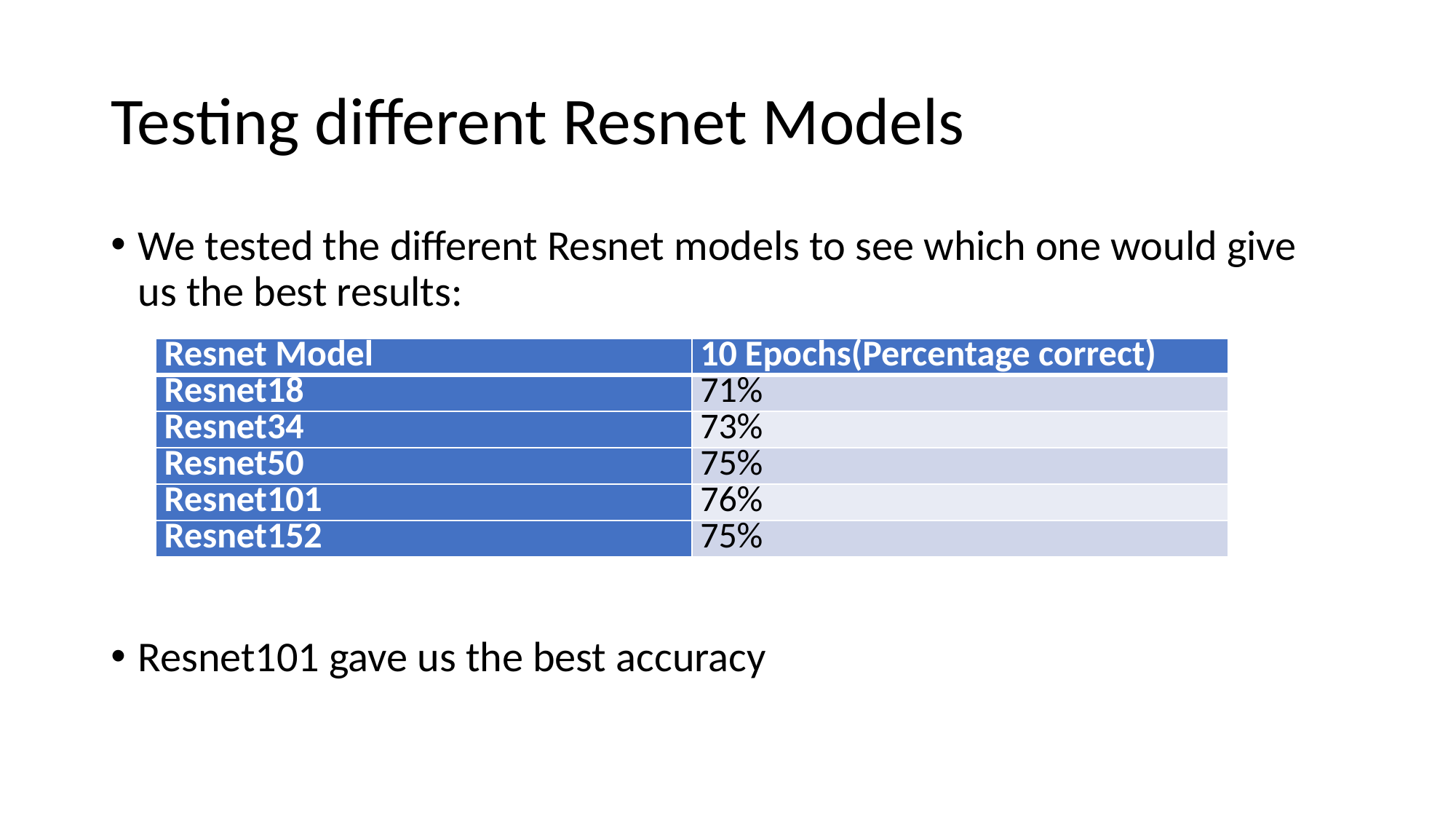

# Testing different Resnet Models
We tested the different Resnet models to see which one would give us the best results:

Resnet101 gave us the best accuracy

| Resnet Model | 10 Epochs(Percentage correct) |
| --- | --- |
| Resnet18 | 71% |
| Resnet34 | 73% |
| Resnet50 | 75% |
| Resnet101 | 76% |
| Resnet152 | 75% |